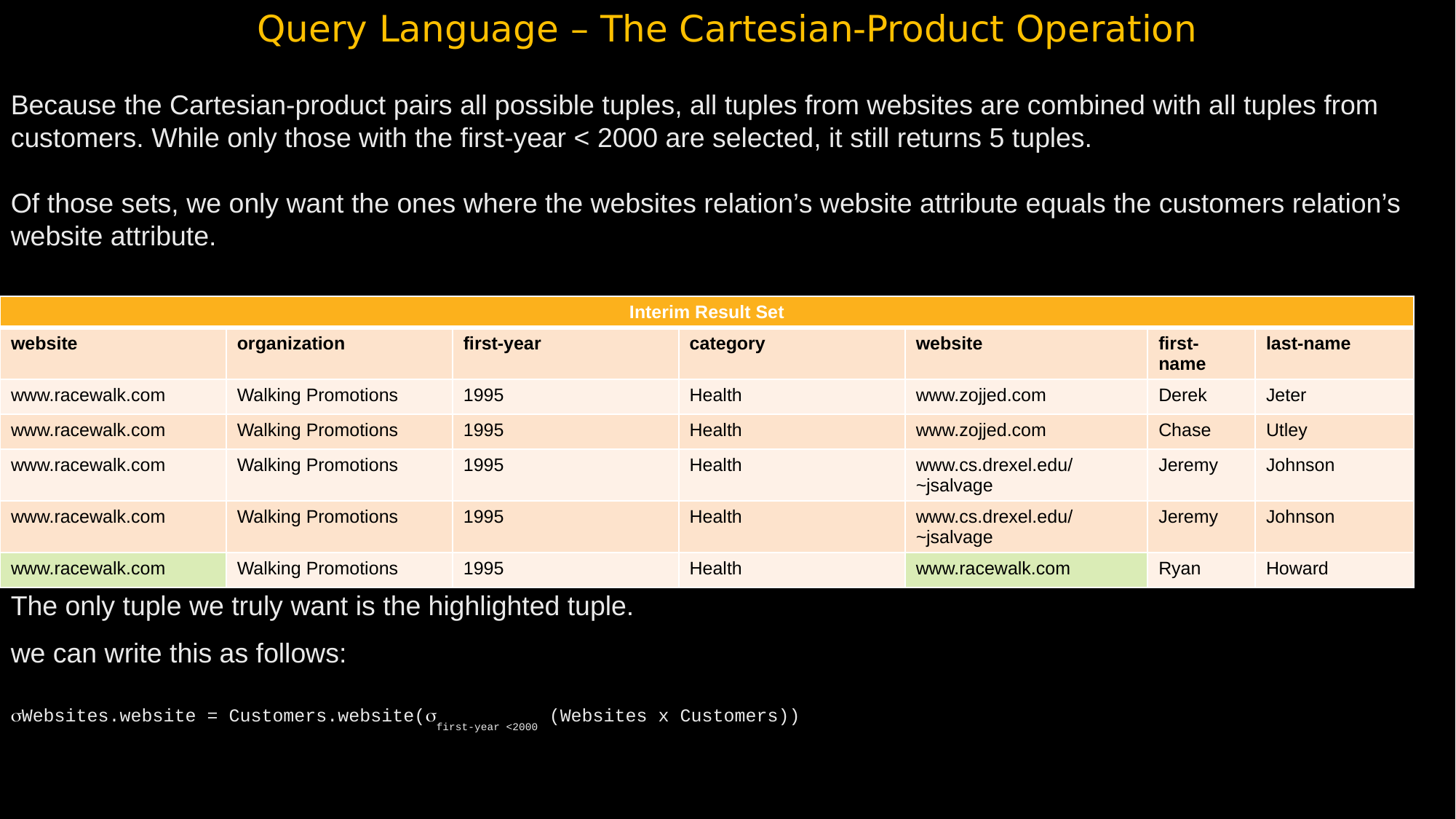

Query Language – The Cartesian-Product Operation
Because the Cartesian-product pairs all possible tuples, all tuples from websites are combined with all tuples from customers. While only those with the first-year < 2000 are selected, it still returns 5 tuples.

Of those sets, we only want the ones where the websites relation’s website attribute equals the customers relation’s website attribute.

| Interim Result Set |  |  |  |  |  |  |
| --- | --- | --- | --- | --- | --- | --- |
| website | organization | first-year | category | website | first-name | last-name |
| www.racewalk.com | Walking Promotions | 1995 | Health | www.zojjed.com | Derek | Jeter |
| www.racewalk.com | Walking Promotions | 1995 | Health | www.zojjed.com | Chase | Utley |
| www.racewalk.com | Walking Promotions | 1995 | Health | www.cs.drexel.edu/~jsalvage | Jeremy | Johnson |
| www.racewalk.com | Walking Promotions | 1995 | Health | www.cs.drexel.edu/~jsalvage | Jeremy | Johnson |
| www.racewalk.com | Walking Promotions | 1995 | Health | www.racewalk.com | Ryan | Howard |
The only tuple we truly want is the highlighted tuple.
we can write this as follows:

σWebsites.website = Customers.website(σfirst-year <2000 (Websites x Customers))‏